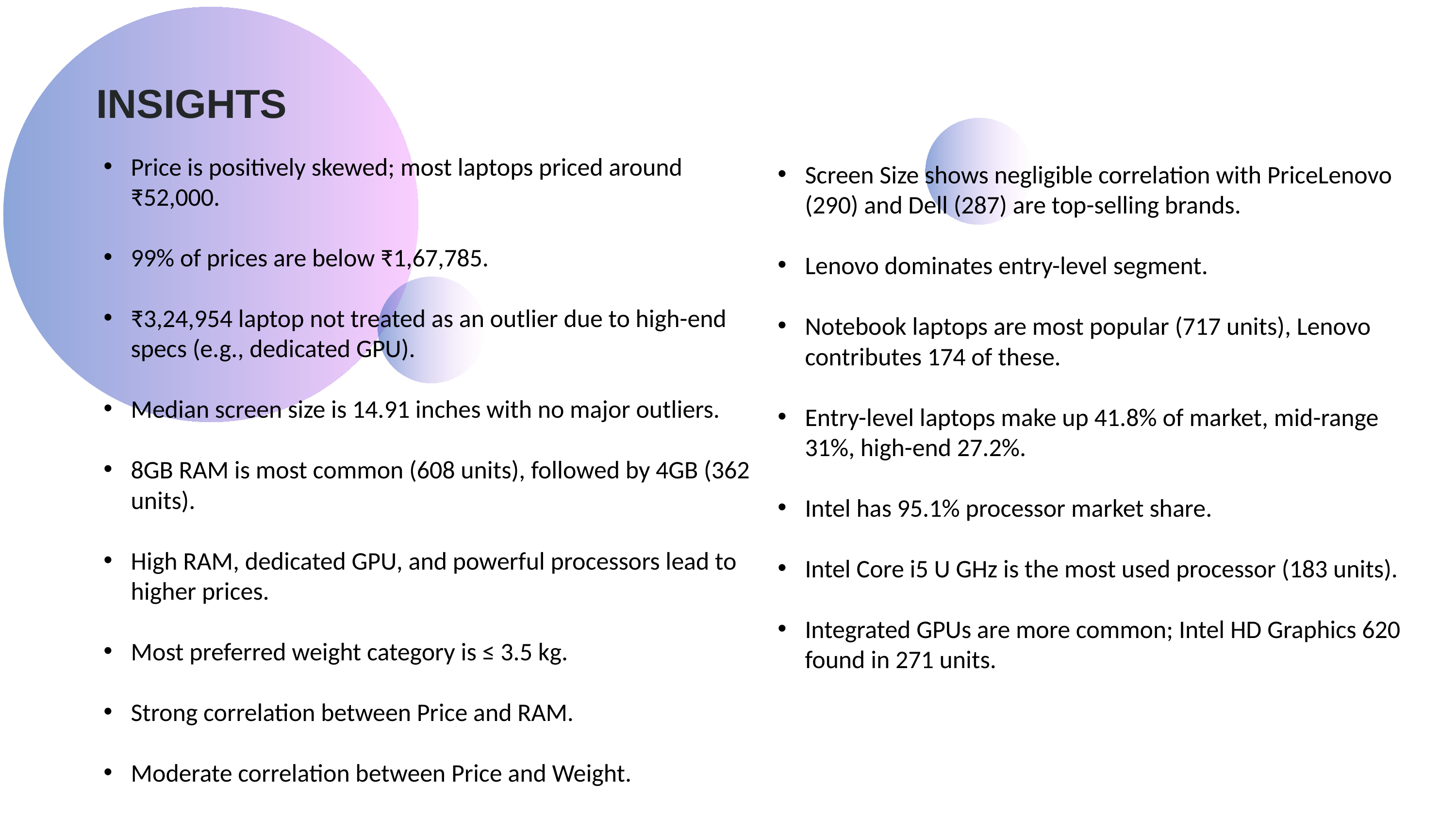

INSIGHTS

Price is positively skewed; most laptops priced around ₹52,000.

99% of prices are below ₹1,67,785.

₹3,24,954 laptop not treated as an outlier due to high-end specs (e.g., dedicated GPU).

Median screen size is 14.91 inches with no major outliers.

8GB RAM is most common (608 units), followed by 4GB (362 units).

High RAM, dedicated GPU, and powerful processors lead to higher prices.

Most preferred weight category is ≤ 3.5 kg.

Strong correlation between Price and RAM.

Moderate correlation between Price and Weight.

Screen Size shows negligible correlation with PriceLenovo (290) and Dell (287) are top-selling brands.

Lenovo dominates entry-level segment.

Notebook laptops are most popular (717 units), Lenovo contributes 174 of these.

Entry-level laptops make up 41.8% of market, mid-range 31%, high-end 27.2%.

Intel has 95.1% processor market share.

Intel Core i5 U GHz is the most used processor (183 units).

Integrated GPUs are more common; Intel HD Graphics 620 found in 271 units.